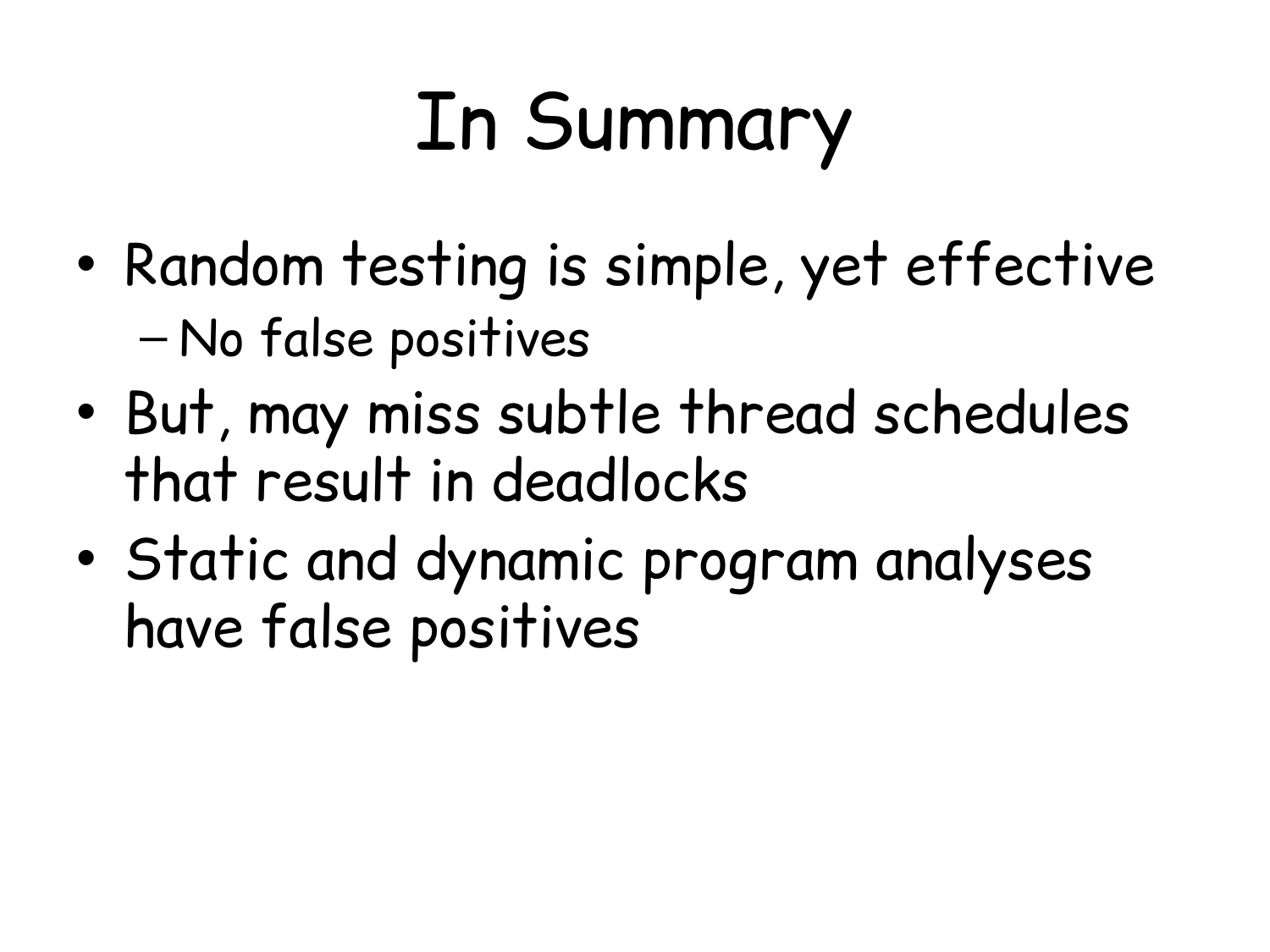

# In Summary
Random testing is simple, yet effective
No false positives
But, may miss subtle thread schedules that result in deadlocks
Static and dynamic program analyses have false positives